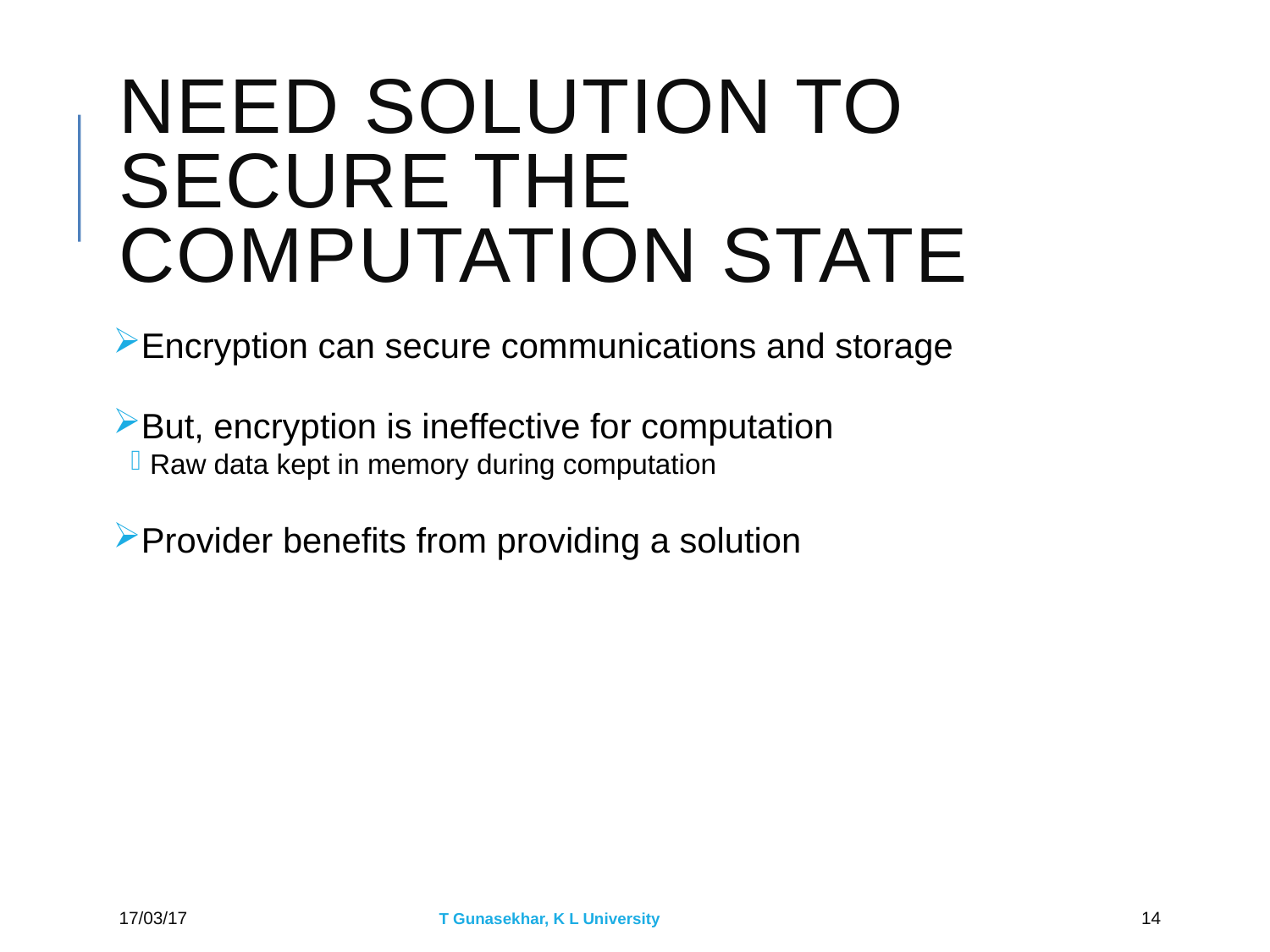

Need solution to secure the computation state
Encryption can secure communications and storage

But, encryption is ineffective for computation
Raw data kept in memory during computation

Provider benefits from providing a solution
17/03/17
14
T Gunasekhar, K L University